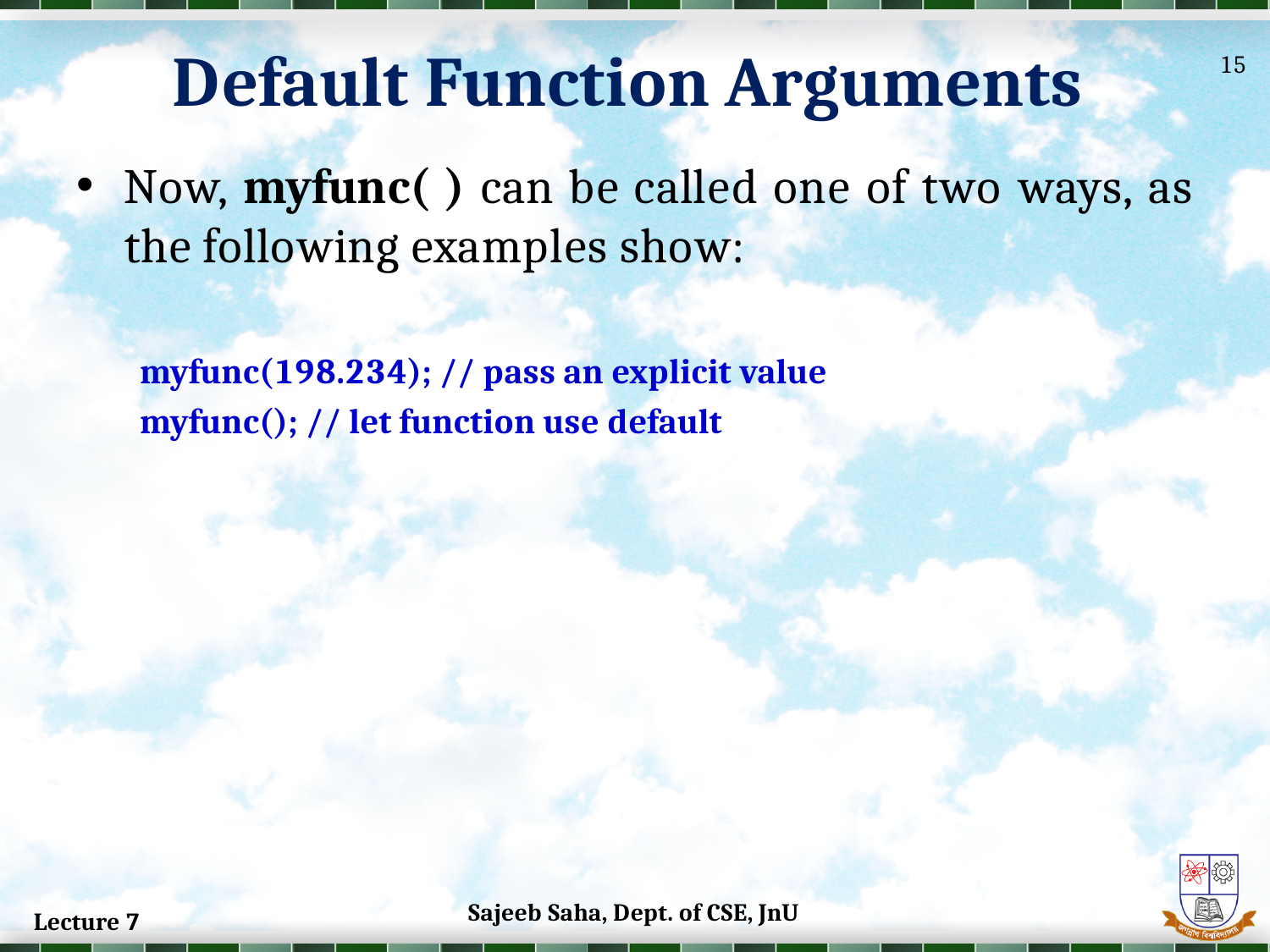

Default Function Arguments
15
Now, myfunc( ) can be called one of two ways, as the following examples show:

myfunc(198.234); // pass an explicit value
myfunc(); // let function use default
Sajeeb Saha, Dept. of CSE, JnU